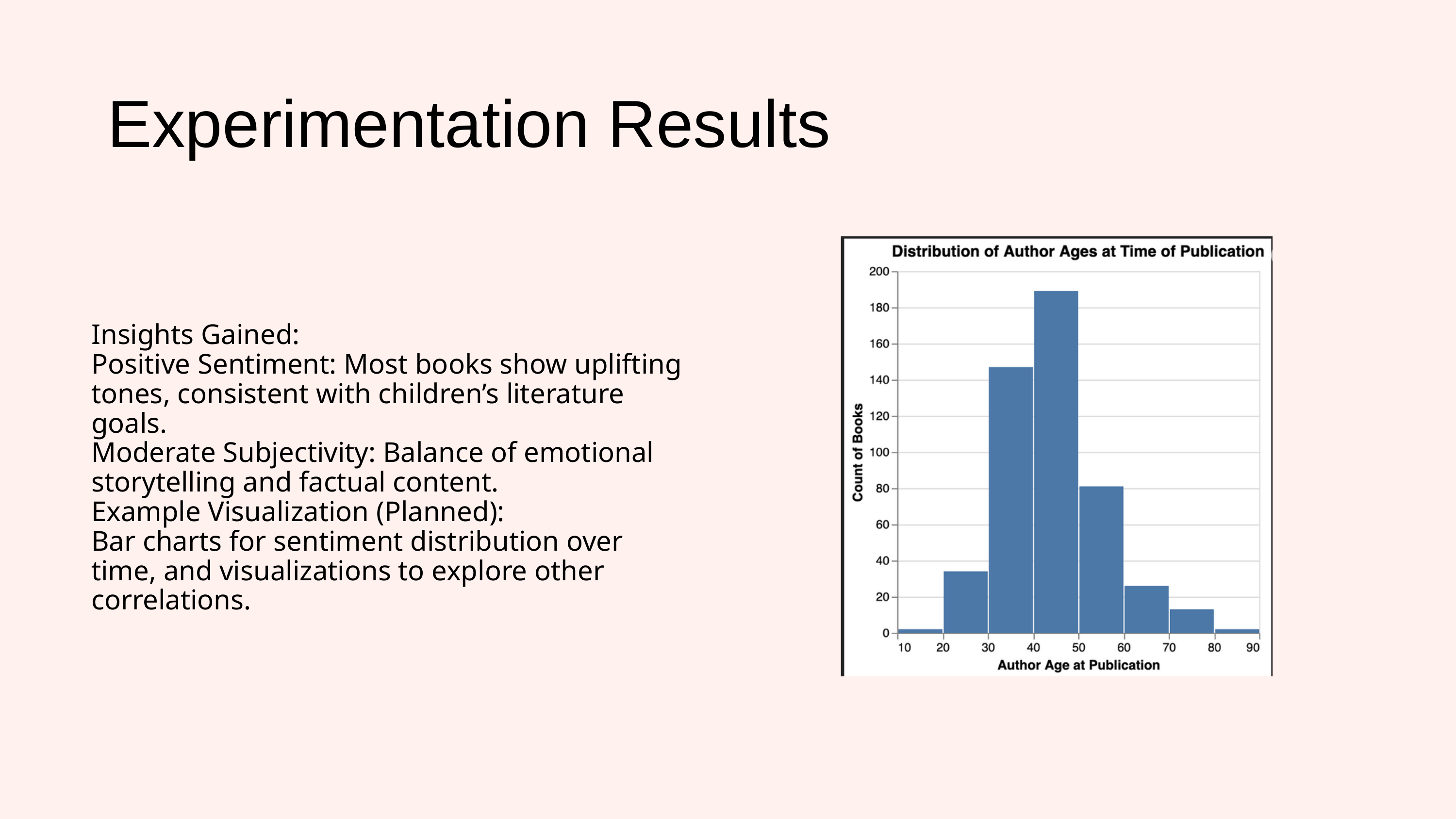

Experimentation Results

Insights Gained:
Positive Sentiment: Most books show uplifting tones, consistent with children’s literature goals.
Moderate Subjectivity: Balance of emotional storytelling and factual content.
Example Visualization (Planned):
Bar charts for sentiment distribution over time, and visualizations to explore other correlations.